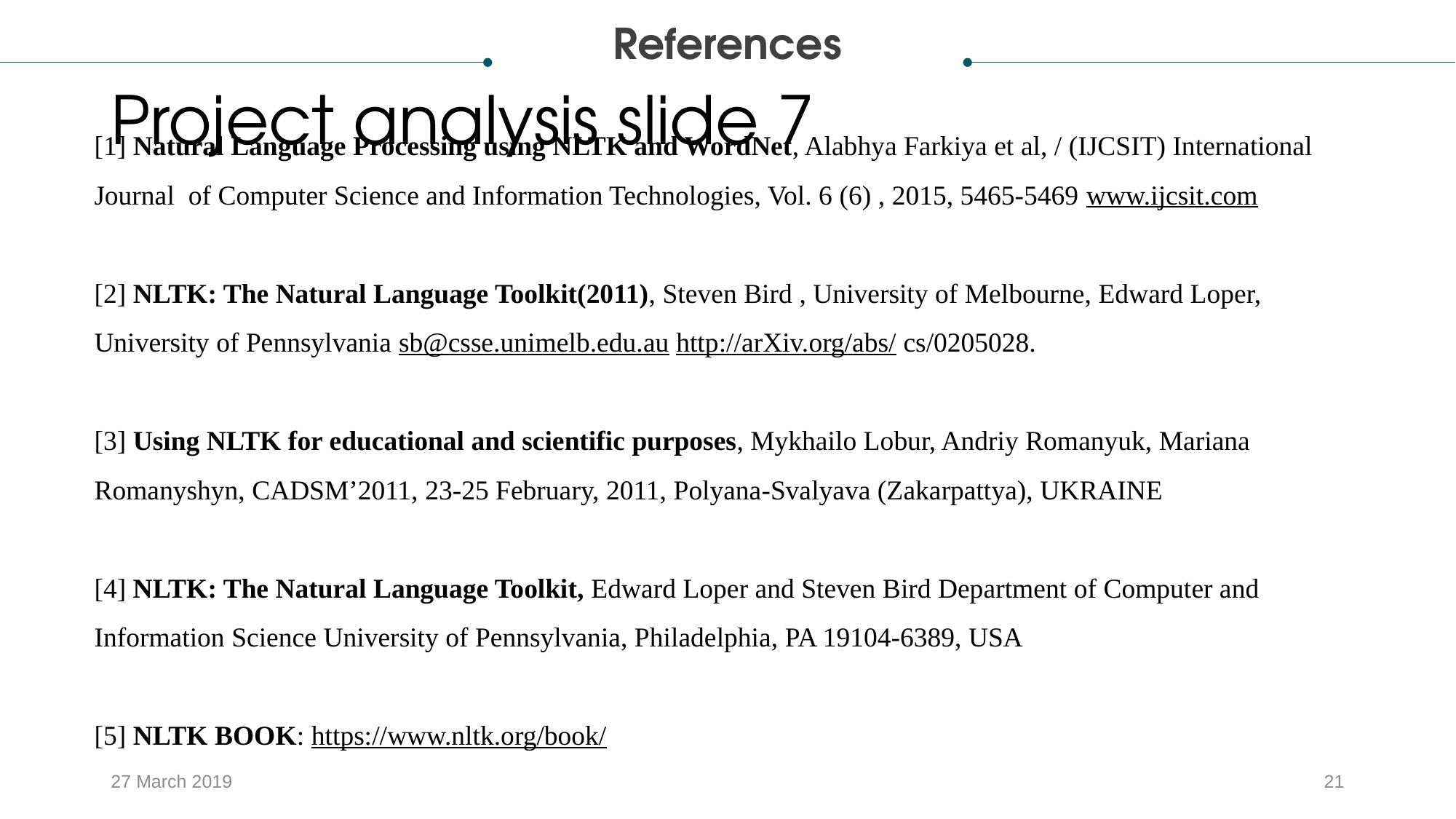

References
# Project analysis slide 7
[1] Natural Language Processing using NLTK and WordNet, Alabhya Farkiya et al, / (IJCSIT) International Journal  of Computer Science and Information Technologies, Vol. 6 (6) , 2015, 5465-5469 www.ijcsit.com

[2] NLTK: The Natural Language Toolkit(2011), Steven Bird , University of Melbourne, Edward Loper, University of Pennsylvania sb@csse.unimelb.edu.au http://arXiv.org/abs/ cs/0205028.

[3] Using NLTK for educational and scientific purposes, Mykhailo Lobur, Andriy Romanyuk, Mariana Romanyshyn, CADSM’2011, 23-25 February, 2011, Polyana-Svalyava (Zakarpattya), UKRAINE

[4] NLTK: The Natural Language Toolkit, Edward Loper and Steven Bird Department of Computer and Information Science University of Pennsylvania, Philadelphia, PA 19104-6389, USA

[5] NLTK BOOK: https://www.nltk.org/book/
27 March 2019
21